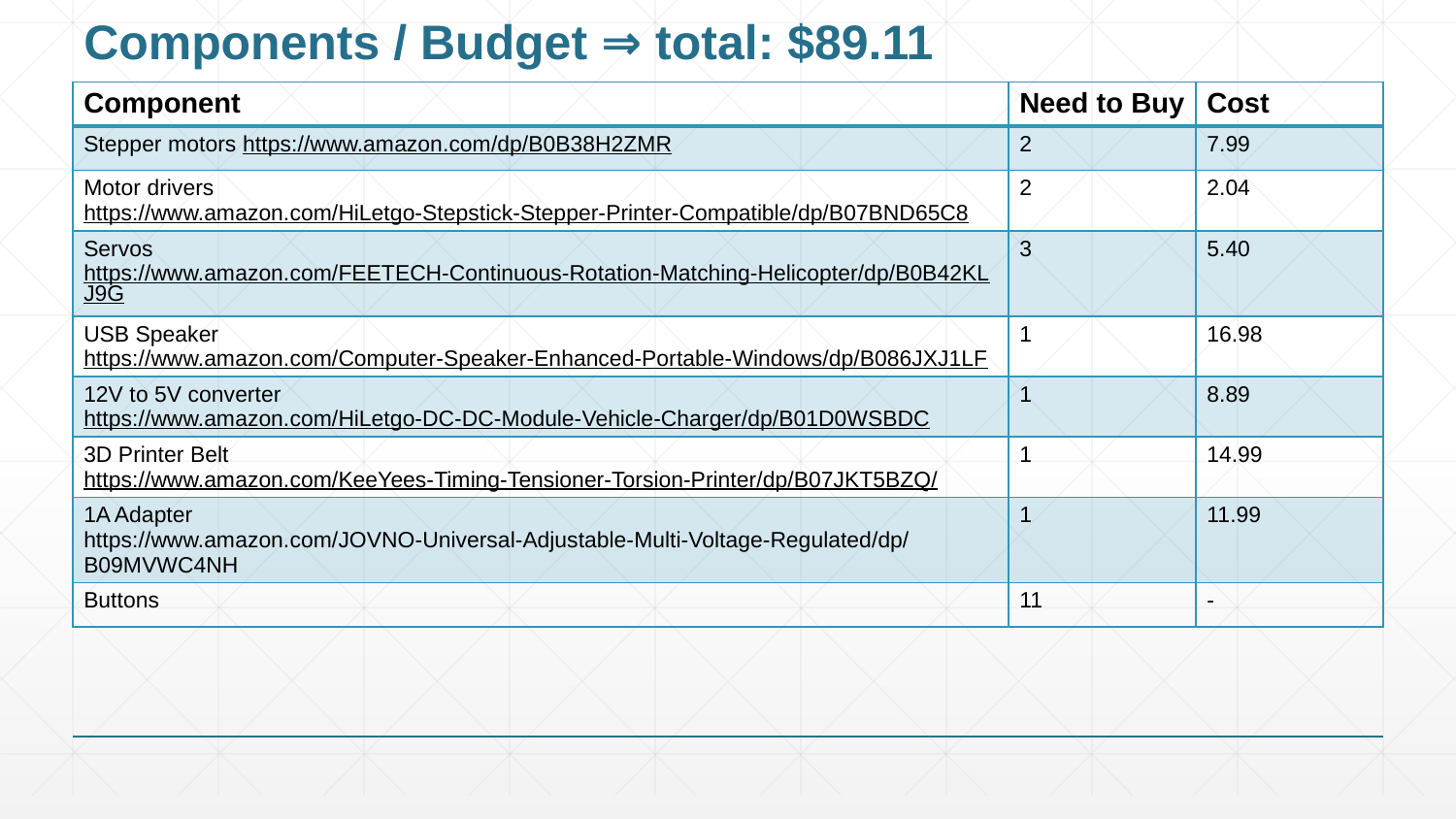

# Components / Budget ⇒ total: $89.11
| Component | Need to Buy | Cost |
| --- | --- | --- |
| Stepper motors https://www.amazon.com/dp/B0B38H2ZMR | 2 | 7.99 |
| Motor drivers https://www.amazon.com/HiLetgo-Stepstick-Stepper-Printer-Compatible/dp/B07BND65C8 | 2 | 2.04 |
| Servos https://www.amazon.com/FEETECH-Continuous-Rotation-Matching-Helicopter/dp/B0B42KLJ9G | 3 | 5.40 |
| USB Speaker https://www.amazon.com/Computer-Speaker-Enhanced-Portable-Windows/dp/B086JXJ1LF | 1 | 16.98 |
| 12V to 5V converter https://www.amazon.com/HiLetgo-DC-DC-Module-Vehicle-Charger/dp/B01D0WSBDC | 1 | 8.89 |
| 3D Printer Belt https://www.amazon.com/KeeYees-Timing-Tensioner-Torsion-Printer/dp/B07JKT5BZQ/ | 1 | 14.99 |
| 1A Adapter https://www.amazon.com/JOVNO-Universal-Adjustable-Multi-Voltage-Regulated/dp/B09MVWC4NH | 1 | 11.99 |
| Buttons | 11 | - |